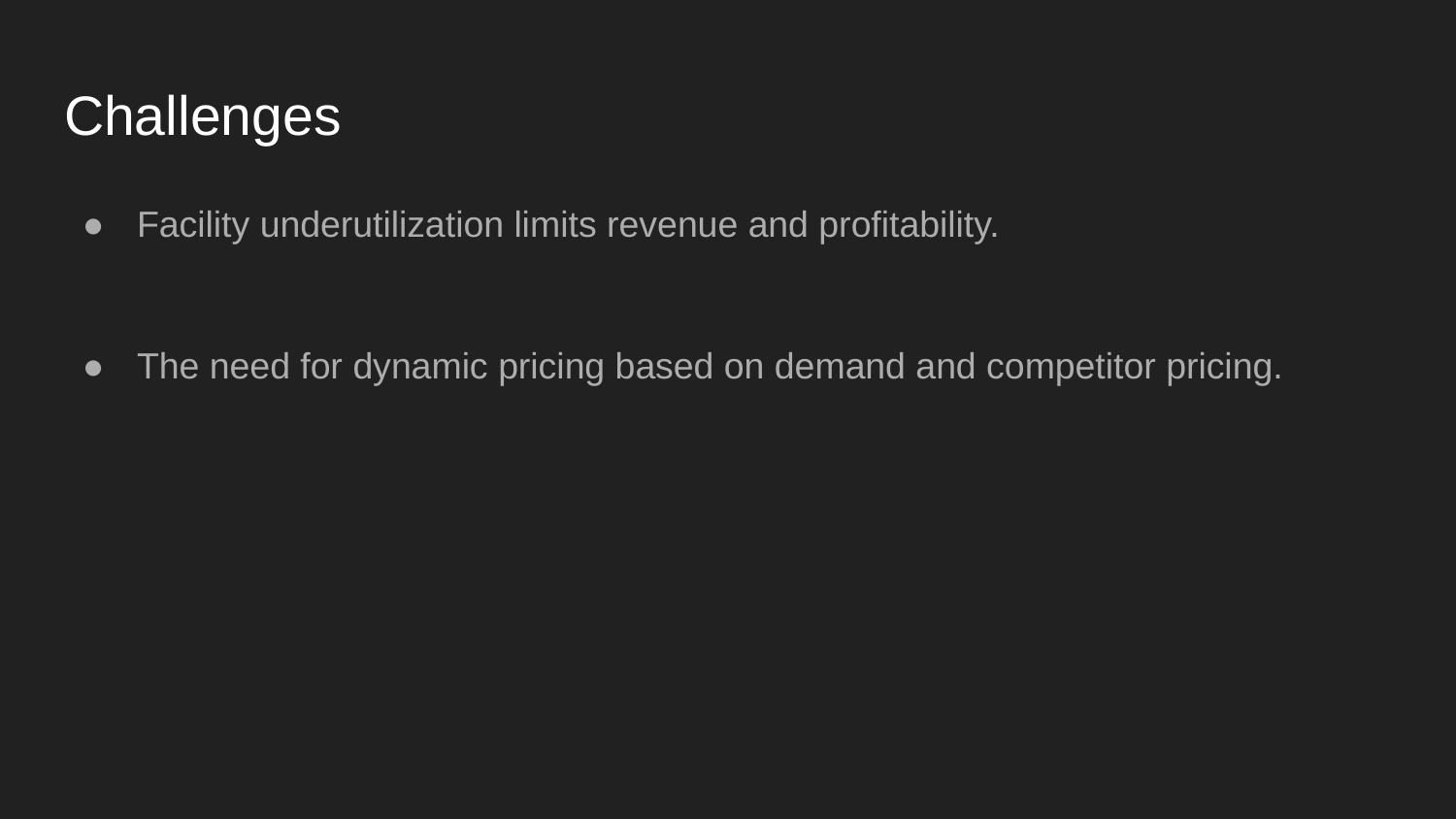

# Challenges
Facility underutilization limits revenue and profitability.

The need for dynamic pricing based on demand and competitor pricing.